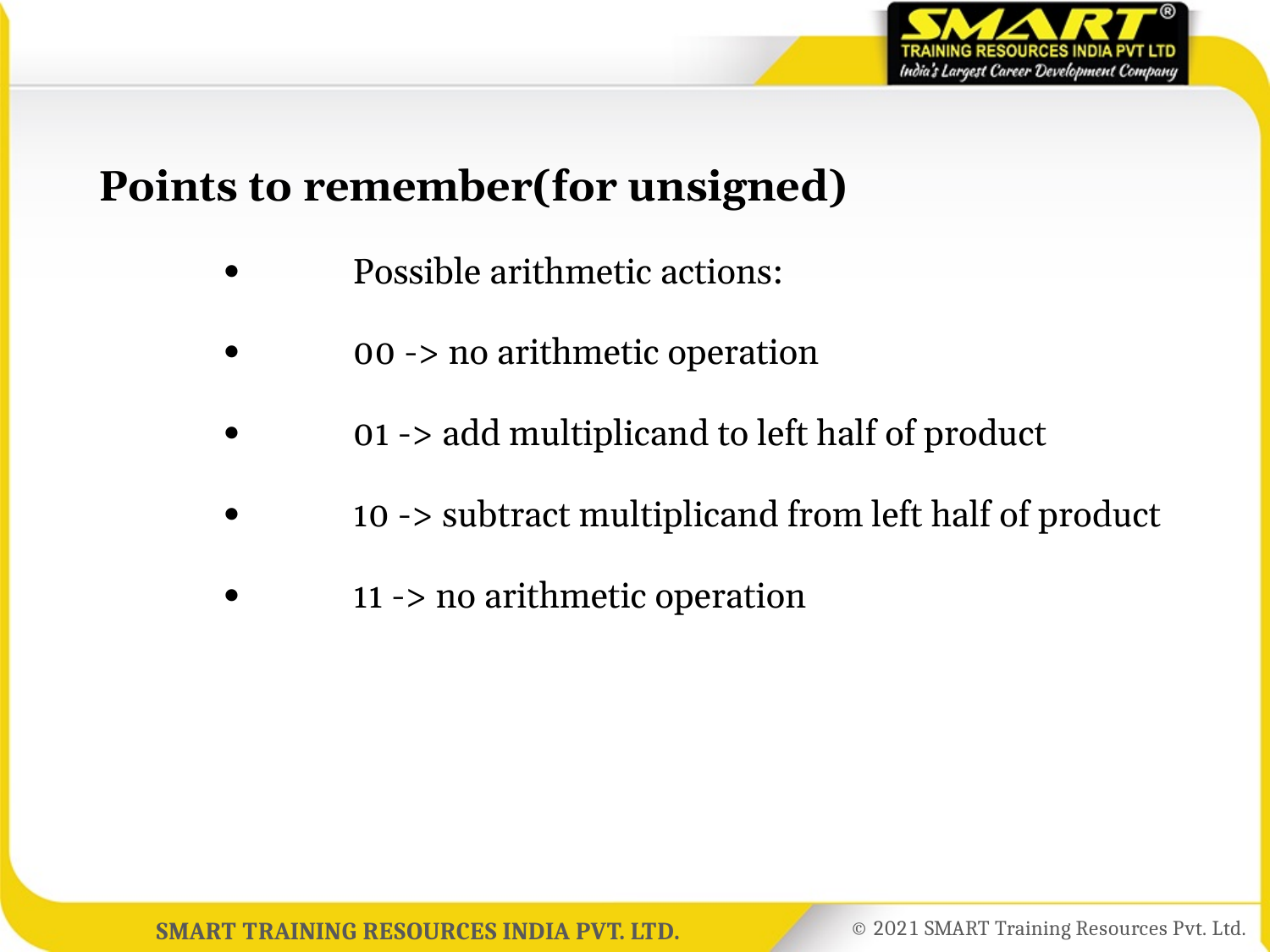

Points to remember(for unsigned)
	•	Possible arithmetic actions:
	• 	00 -> no arithmetic operation
	• 	01 -> add multiplicand to left half of product
	• 	10 -> subtract multiplicand from left half of product
	• 	11 -> no arithmetic operation